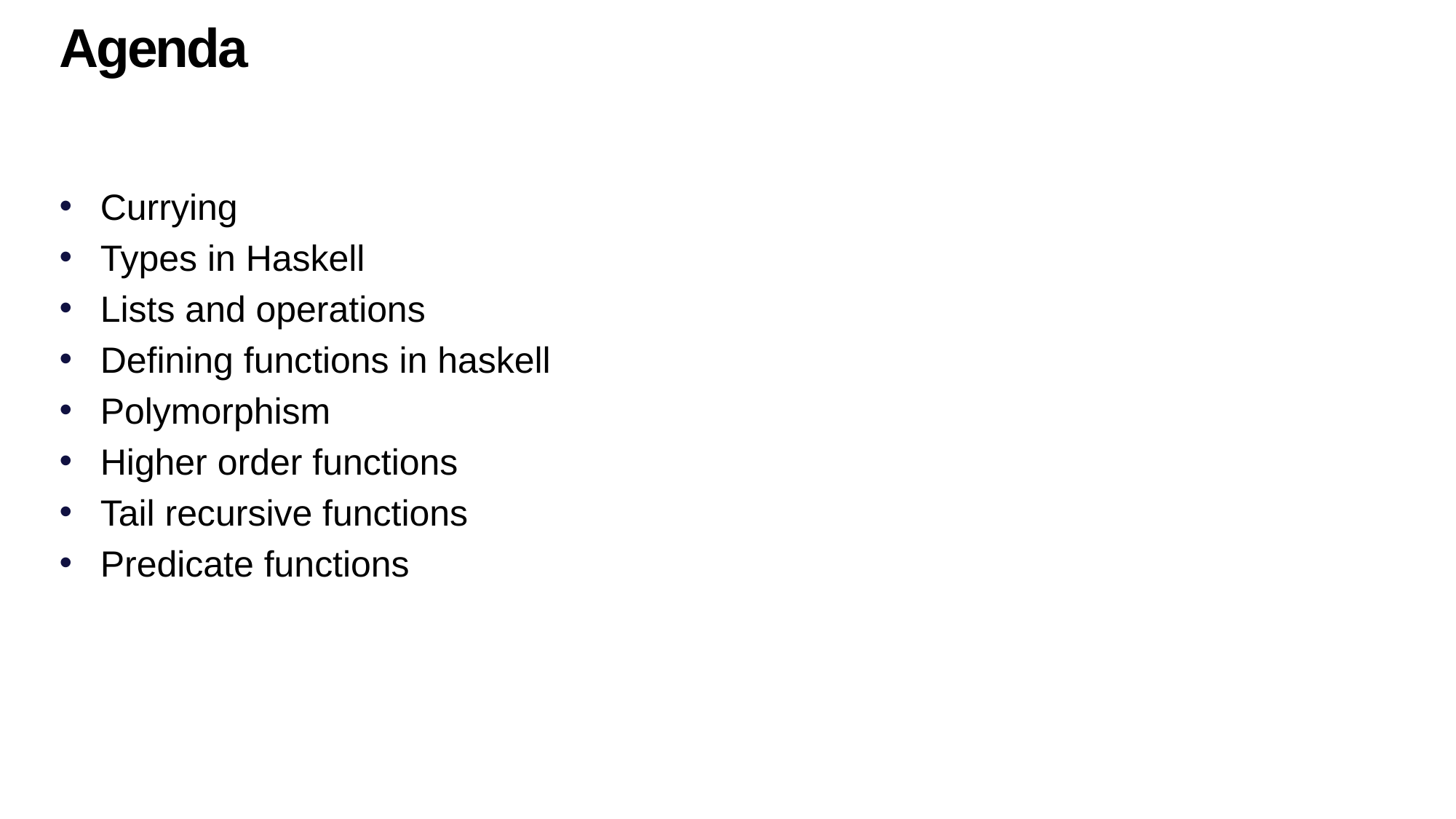

Agenda
Currying
Types in Haskell
Lists and operations
Defining functions in haskell
Polymorphism
Higher order functions
Tail recursive functions
Predicate functions